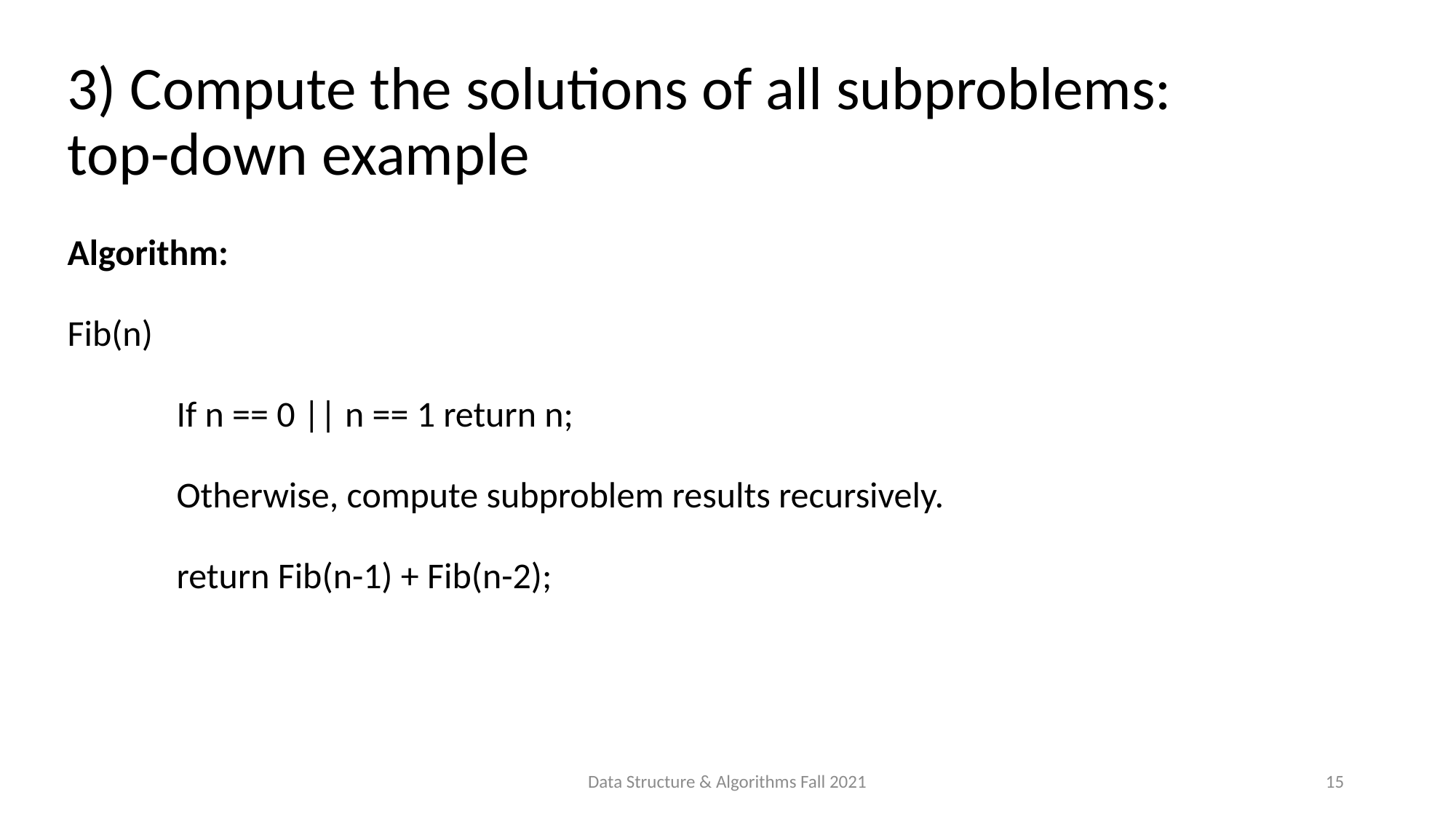

# 3) Compute the solutions of all subproblems: top-down example
Algorithm:
Fib(n)
	If n == 0 || n == 1 return n;
	Otherwise, compute subproblem results recursively.
	return Fib(n-1) + Fib(n-2);

Data Structure & Algorithms Fall 2021
15